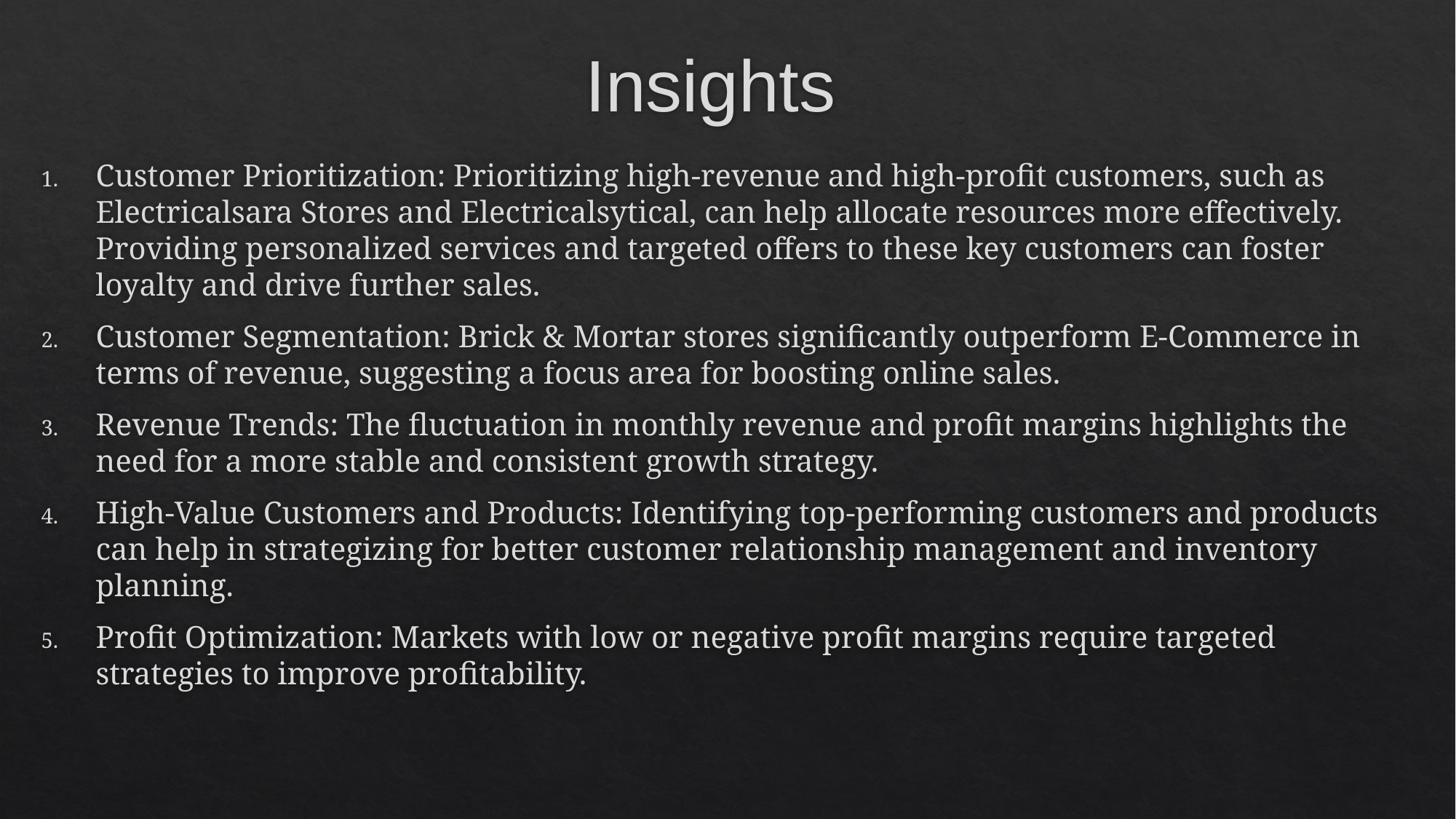

# Insights
Customer Prioritization: Prioritizing high-revenue and high-profit customers, such as Electricalsara Stores and Electricalsytical, can help allocate resources more effectively. Providing personalized services and targeted offers to these key customers can foster loyalty and drive further sales.
Customer Segmentation: Brick & Mortar stores significantly outperform E-Commerce in terms of revenue, suggesting a focus area for boosting online sales.
Revenue Trends: The fluctuation in monthly revenue and profit margins highlights the need for a more stable and consistent growth strategy.
High-Value Customers and Products: Identifying top-performing customers and products can help in strategizing for better customer relationship management and inventory planning.
Profit Optimization: Markets with low or negative profit margins require targeted strategies to improve profitability.